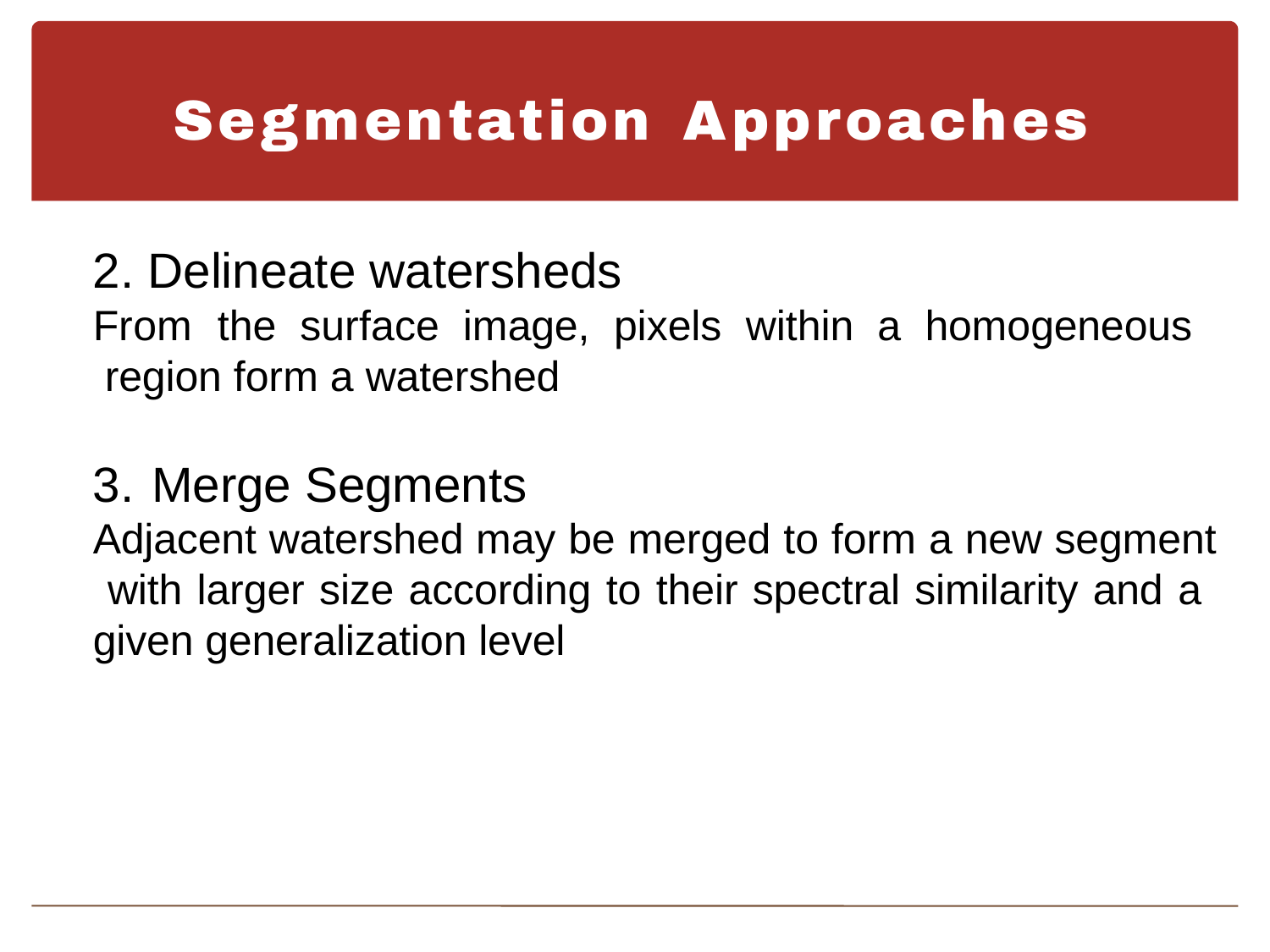

# Segmentation Approaches
Delineate watersheds
From	the	surface	image,	pixels	within	a	homogeneous  region form a watershed

Merge Segments
Adjacent watershed may be merged to form a new segment  with larger size according to their spectral similarity and a  given generalization level